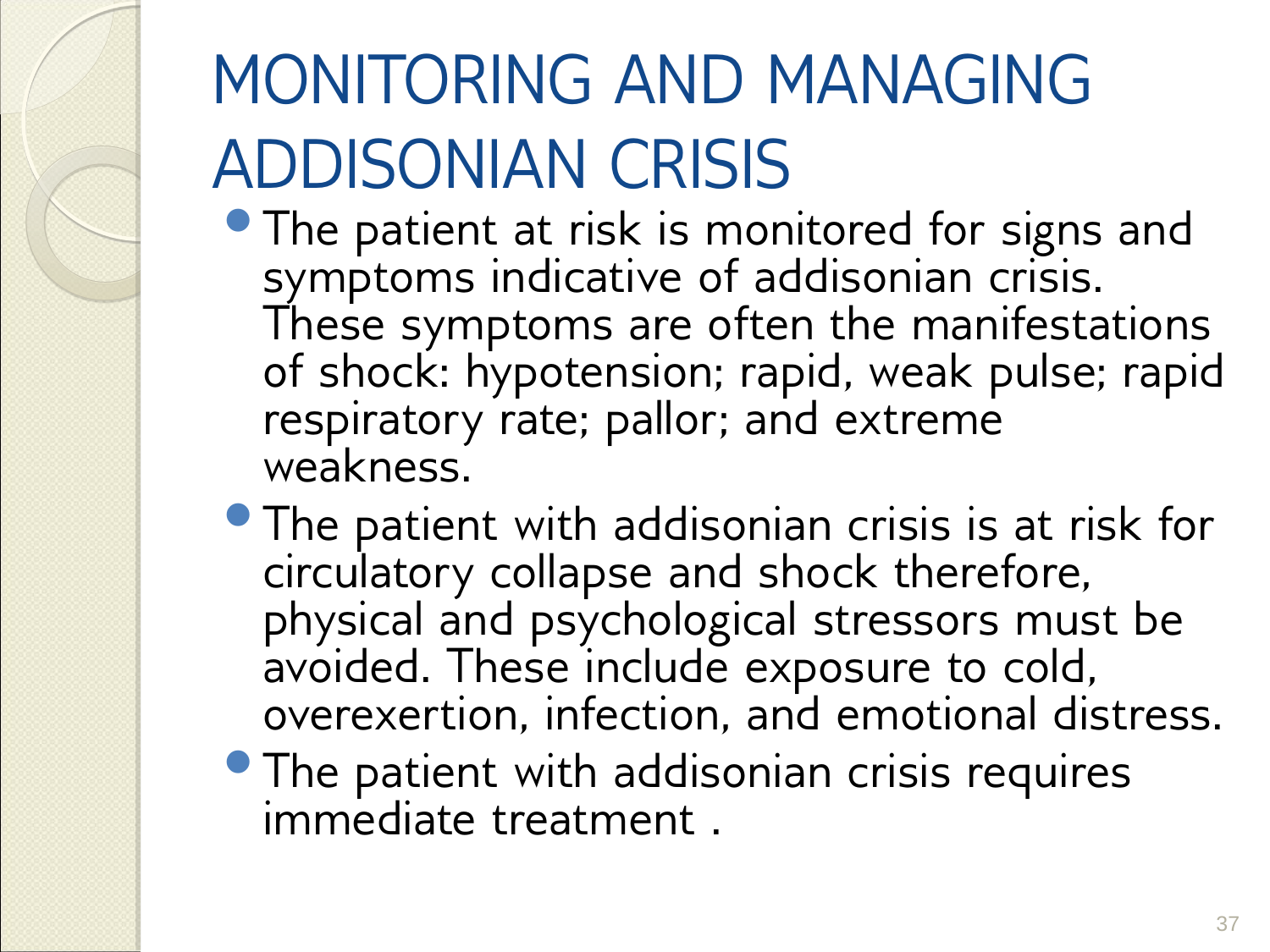

# MONITORING AND MANAGING ADDISONIAN CRISIS
The patient at risk is monitored for signs and symptoms indicative of addisonian crisis. These symptoms are often the manifestations of shock: hypotension; rapid, weak pulse; rapid respiratory rate; pallor; and extreme weakness.
The patient with addisonian crisis is at risk for circulatory collapse and shock therefore, physical and psychological stressors must be avoided. These include exposure to cold, overexertion, infection, and emotional distress.
The patient with addisonian crisis requires immediate treatment .
37